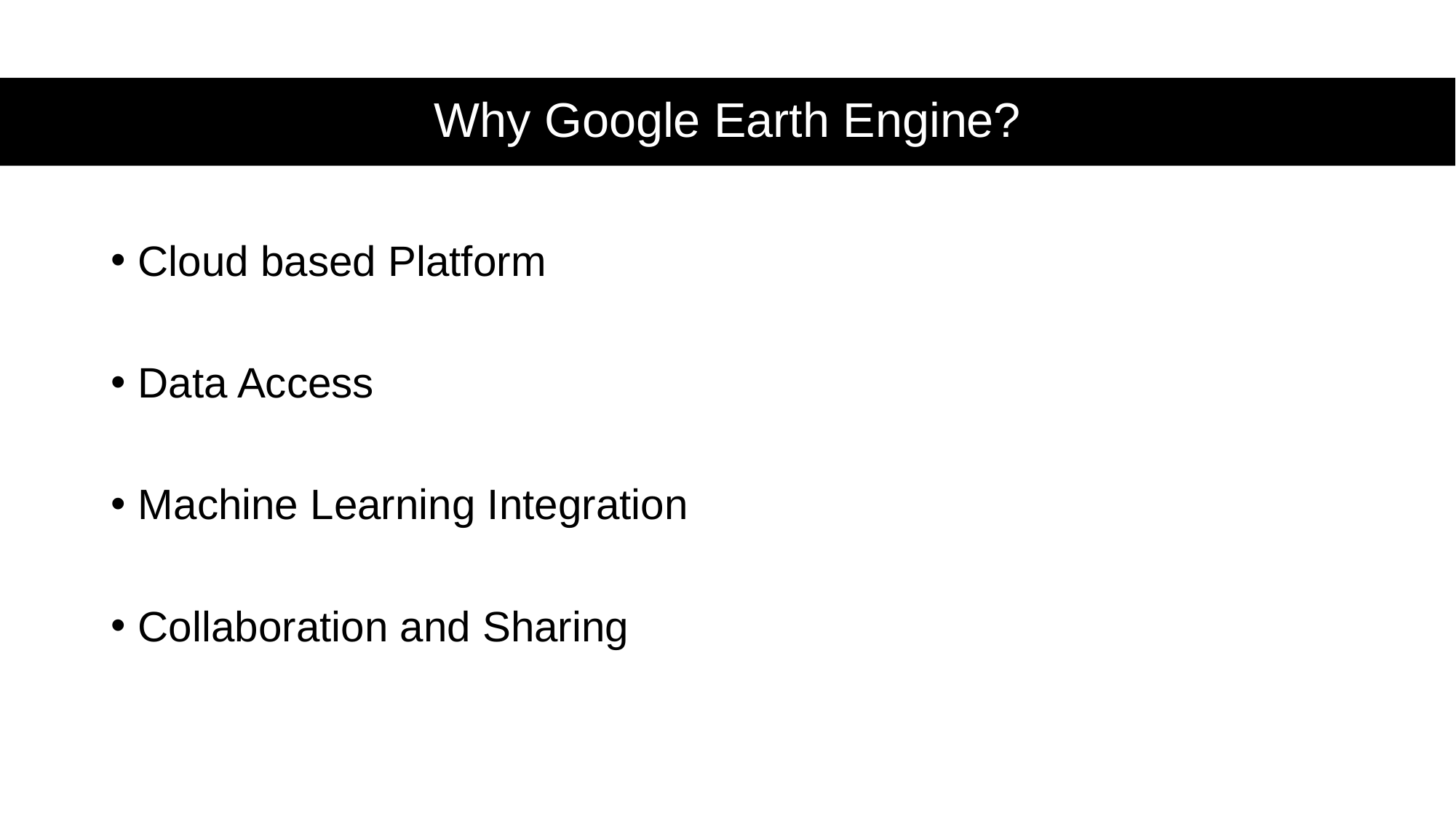

# Why Google Earth Engine?

Cloud based Platform

Data Access

Machine Learning Integration

Collaboration and Sharing